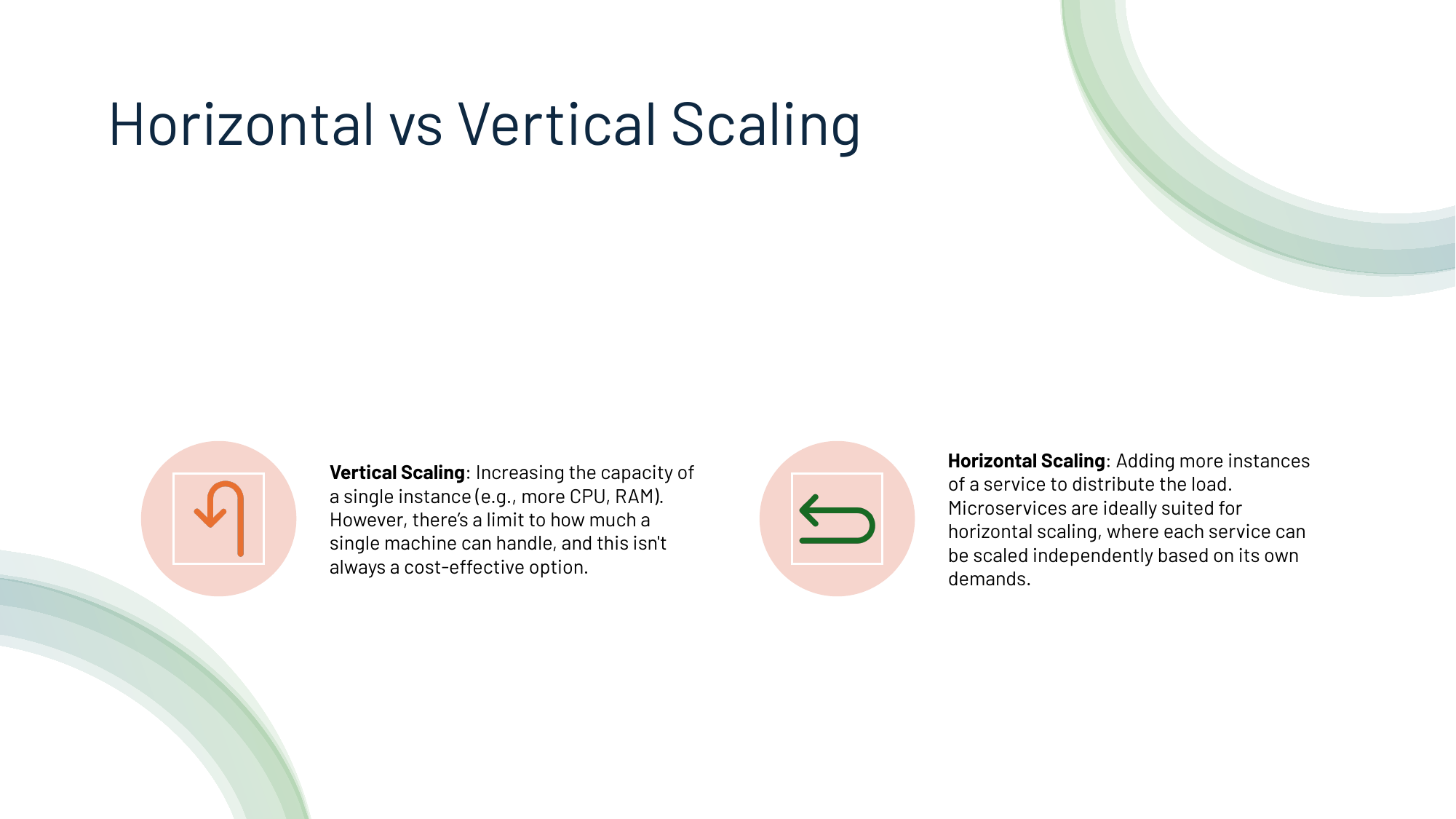

# Horizontal vs Vertical Scaling
Vertical Scaling: Increasing the capacity of a single instance (e.g., more CPU, RAM). However, there’s a limit to how much a single machine can handle, and this isn't always a cost-effective option.
Horizontal Scaling: Adding more instances of a service to distribute the load. Microservices are ideally suited for horizontal scaling, where each service can be scaled independently based on its own demands.